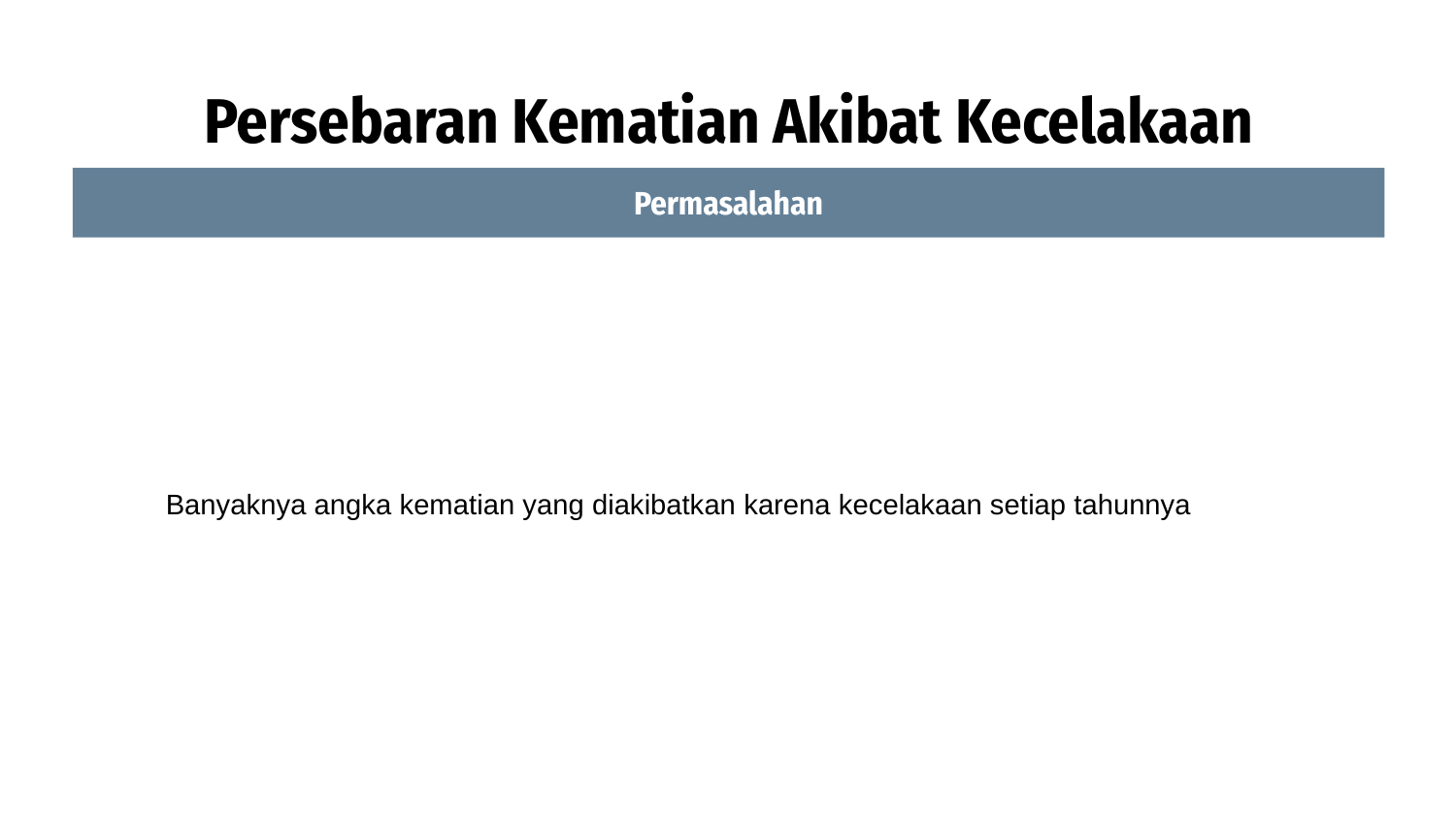

# Persebaran Kematian Akibat Kecelakaan
Permasalahan
Banyaknya angka kematian yang diakibatkan karena kecelakaan setiap tahunnya